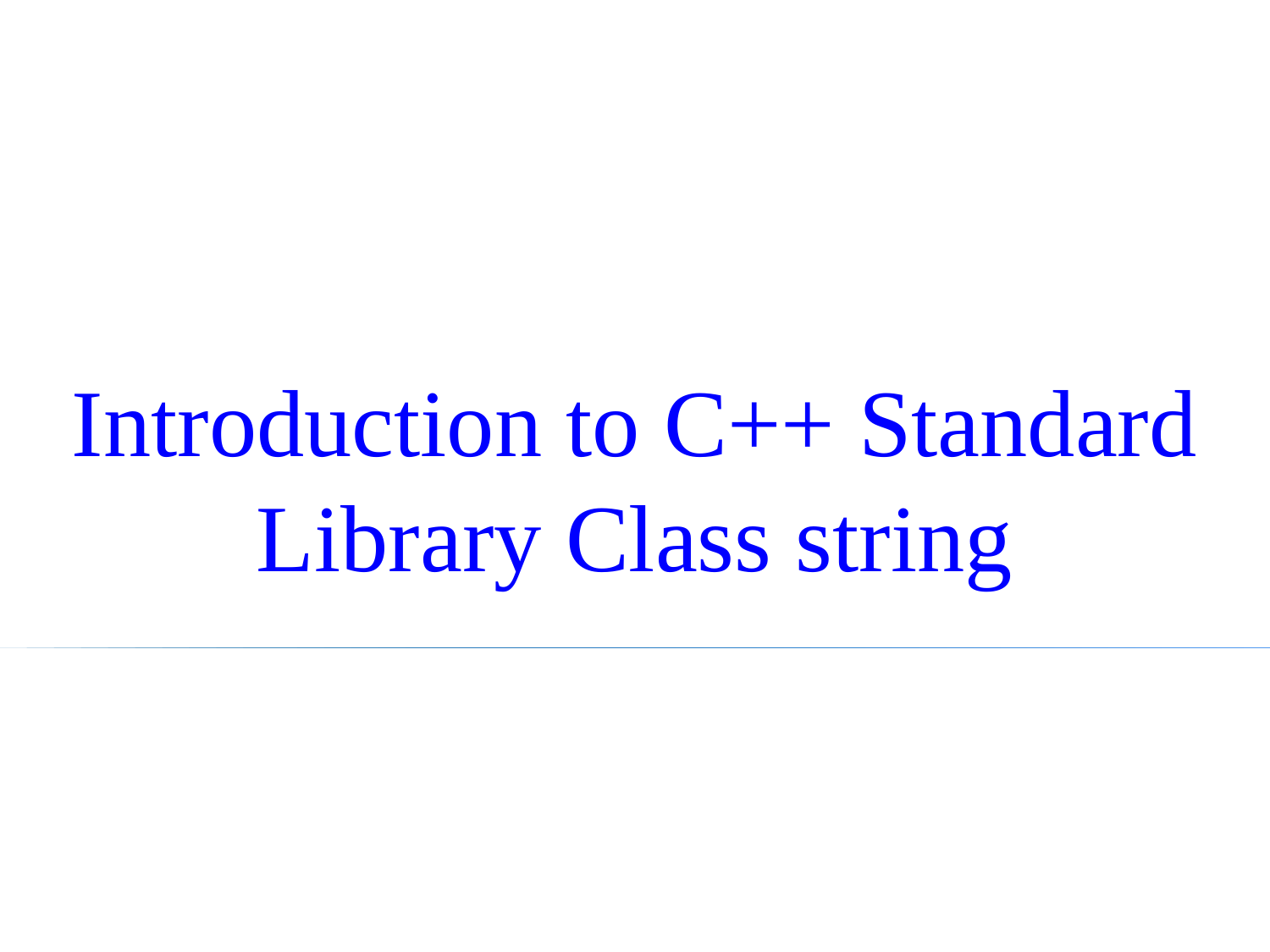

# Introduction to C++ Standard Library Class string